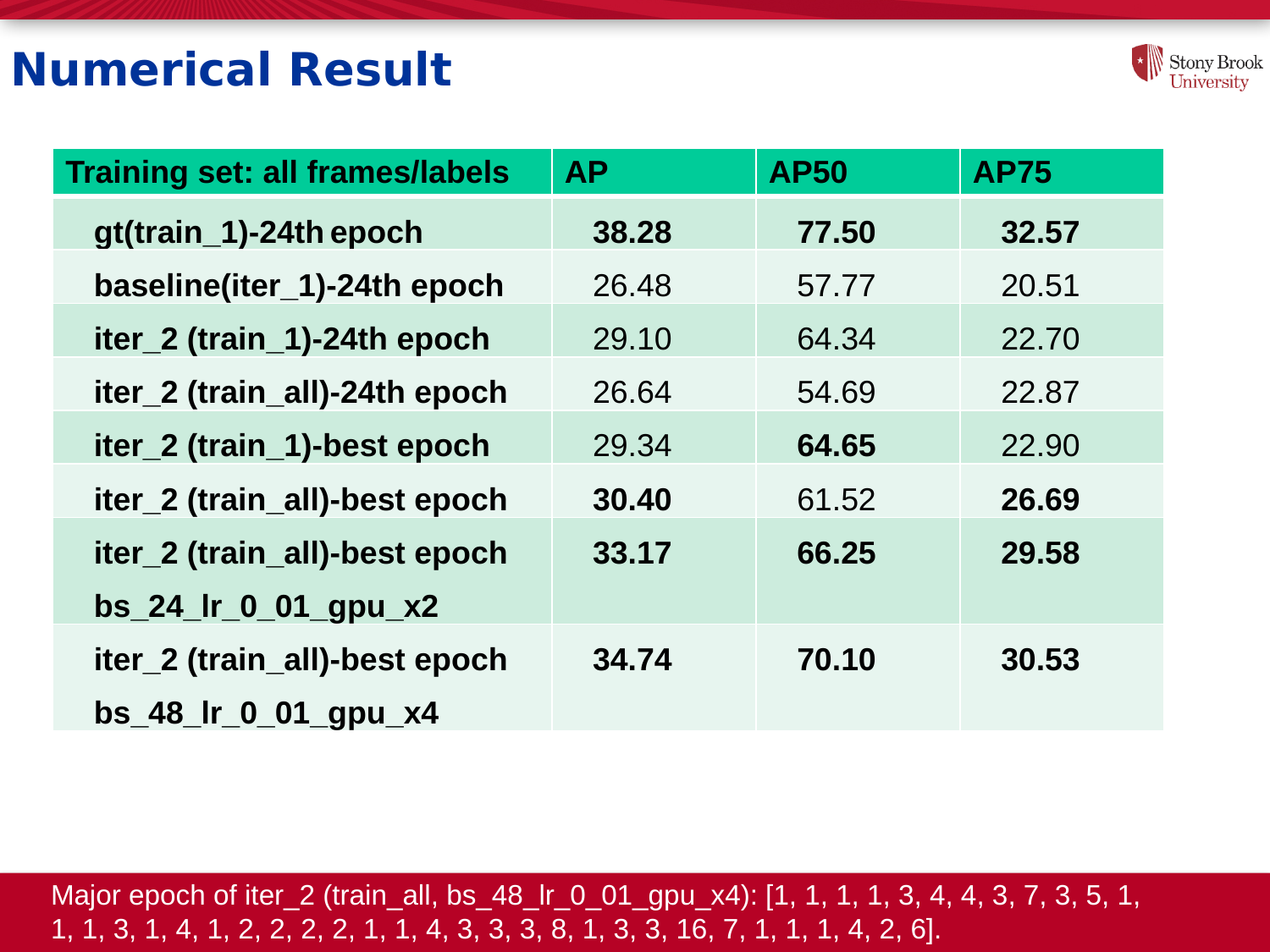

# Numerical Result
| Training set: all frames/labels | AP | AP50 | AP75 |
| --- | --- | --- | --- |
| gt(train\_1)-24th epoch | 38.28 | 77.50 | 32.57 |
| baseline(iter\_1)-24th epoch | 26.48 | 57.77 | 20.51 |
| iter\_2 (train\_1)-24th epoch | 29.10 | 64.34 | 22.70 |
| iter\_2 (train\_all)-24th epoch | 26.64 | 54.69 | 22.87 |
| iter\_2 (train\_1)-best epoch | 29.34 | 64.65 | 22.90 |
| iter\_2 (train\_all)-best epoch | 30.40 | 61.52 | 26.69 |
| iter\_2 (train\_all)-best epoch bs\_24\_lr\_0\_01\_gpu\_x2 | 33.17 | 66.25 | 29.58 |
| iter\_2 (train\_all)-best epoch bs\_48\_lr\_0\_01\_gpu\_x4 | 34.74 | 70.10 | 30.53 |
Major epoch of iter_2 (train_all, bs_48_lr_0_01_gpu_x4): [1, 1, 1, 1, 3, 4, 4, 3, 7, 3, 5, 1, 1, 1, 3, 1, 4, 1, 2, 2, 2, 2, 1, 1, 4, 3, 3, 3, 8, 1, 3, 3, 16, 7, 1, 1, 1, 4, 2, 6].